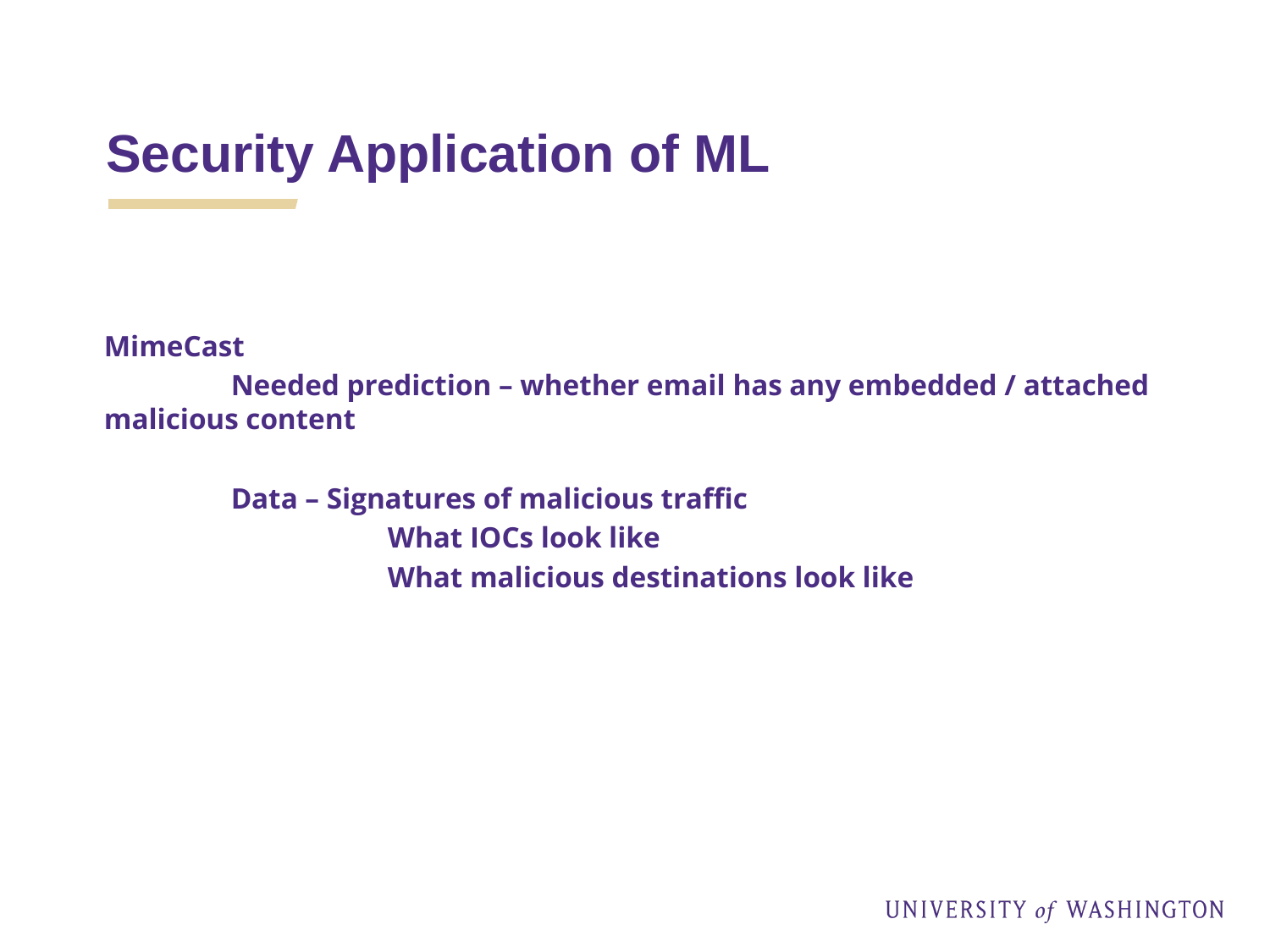

# Security Application of ML
MimeCast
	Needed prediction – whether email has any embedded / attached malicious content

	Data – Signatures of malicious traffic
		    What IOCs look like
		    What malicious destinations look like